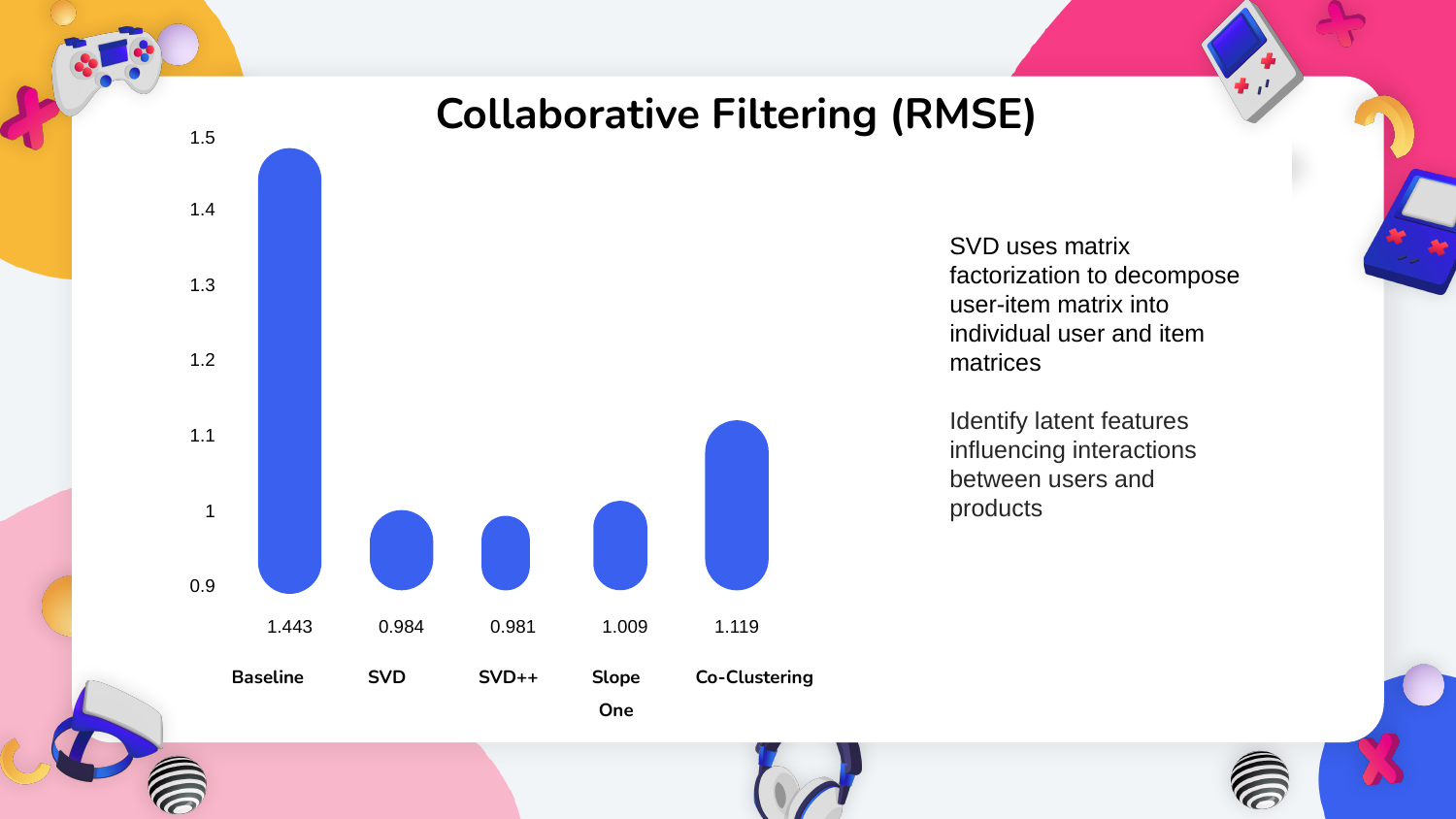

Collaborative Filtering (RMSE)
1.5

1.4
SVD uses matrix factorization to decompose user-item matrix into individual user and item matrices

Identify latent features influencing interactions between users and products
1.3
1.2
1.1

1

0.9
1.443
0.984
0.981
1.009
1.119
Baseline
SVD
SVD++
SlopeOne
Co-Clustering